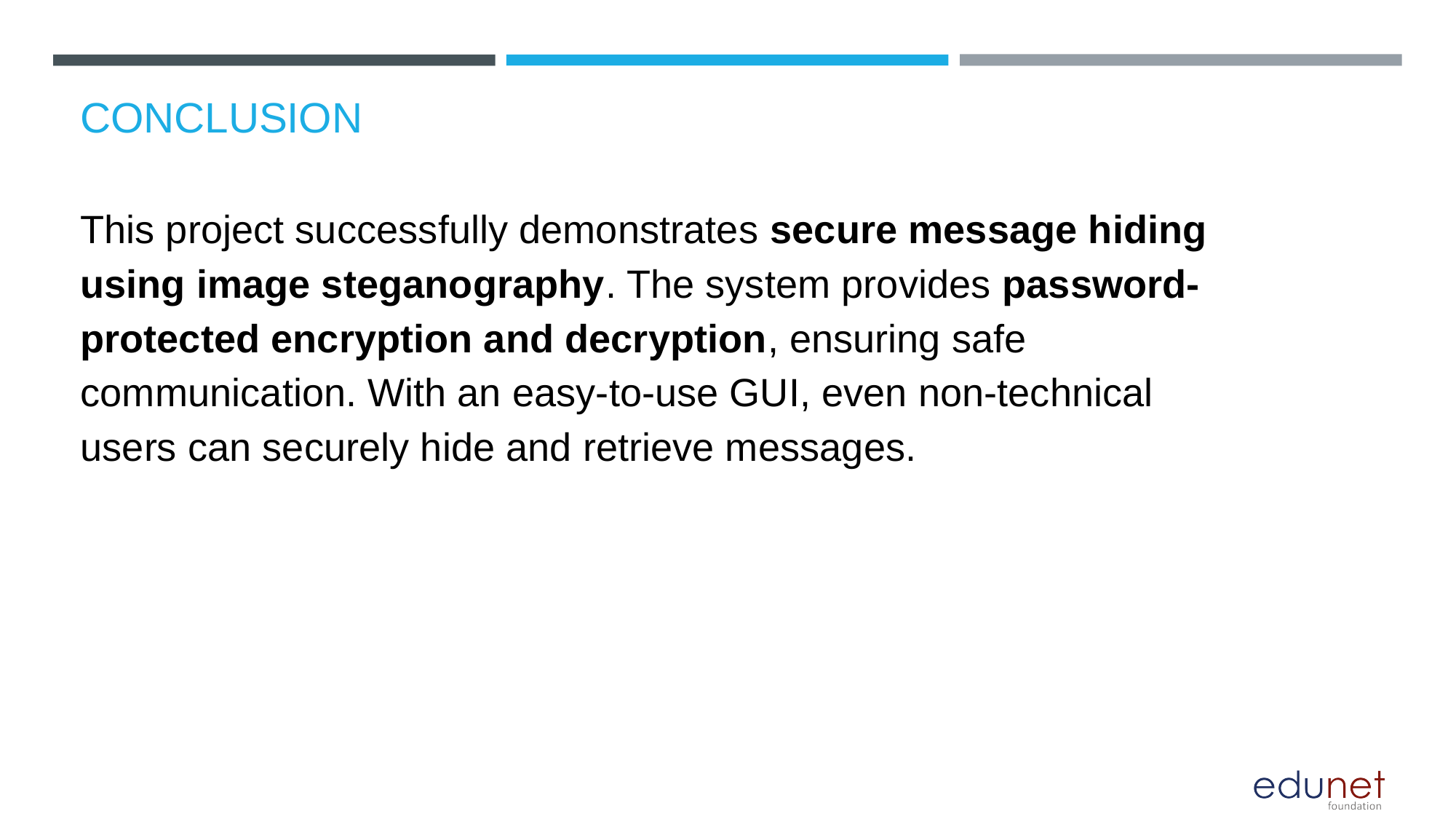

# CONCLUSION
This project successfully demonstrates secure message hiding using image steganography. The system provides password-protected encryption and decryption, ensuring safe communication. With an easy-to-use GUI, even non-technical users can securely hide and retrieve messages.